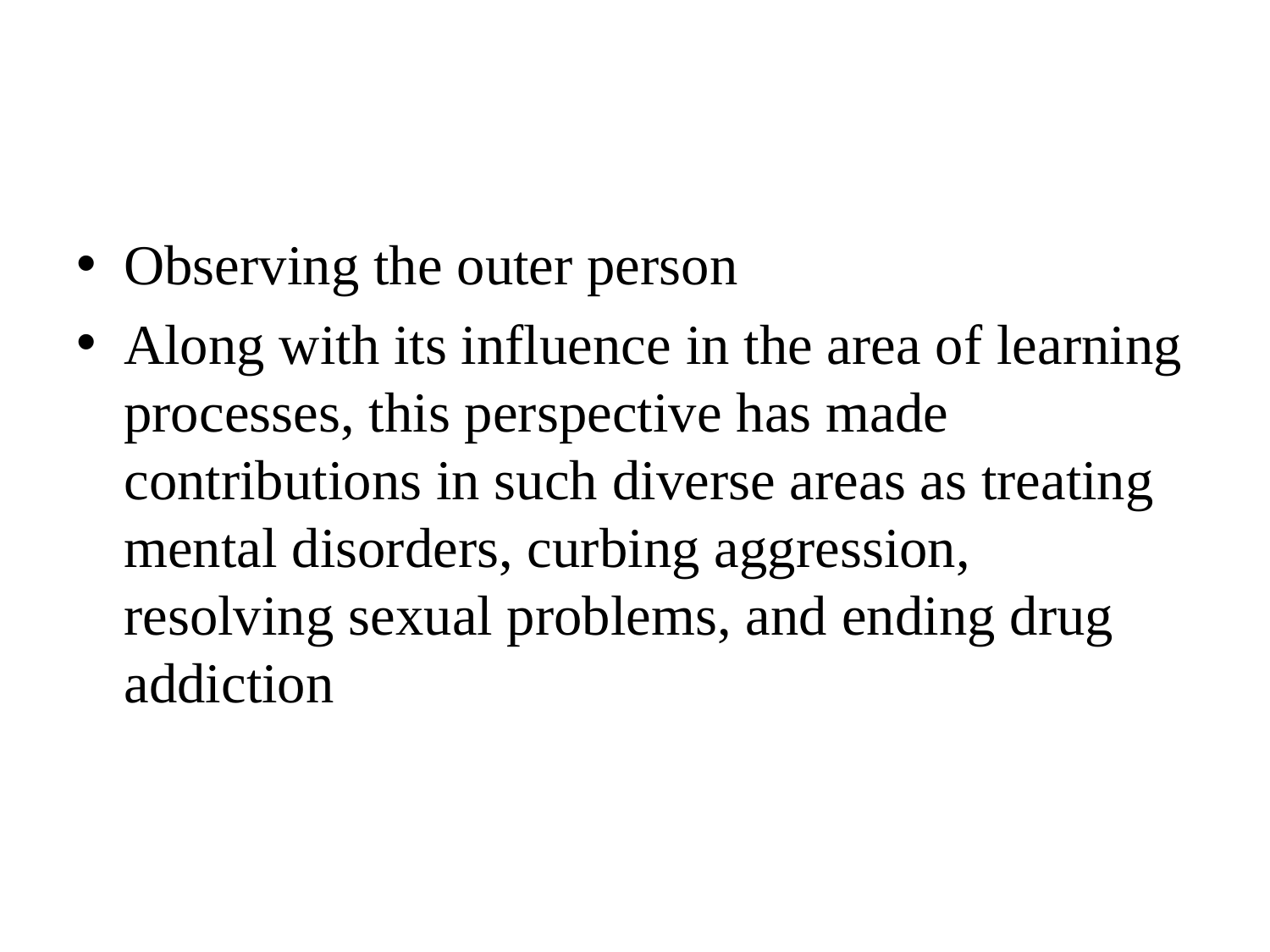

#
Observing the outer person
Along with its influence in the area of learning processes, this perspective has made contributions in such diverse areas as treating mental disorders, curbing aggression, resolving sexual problems, and ending drug addiction